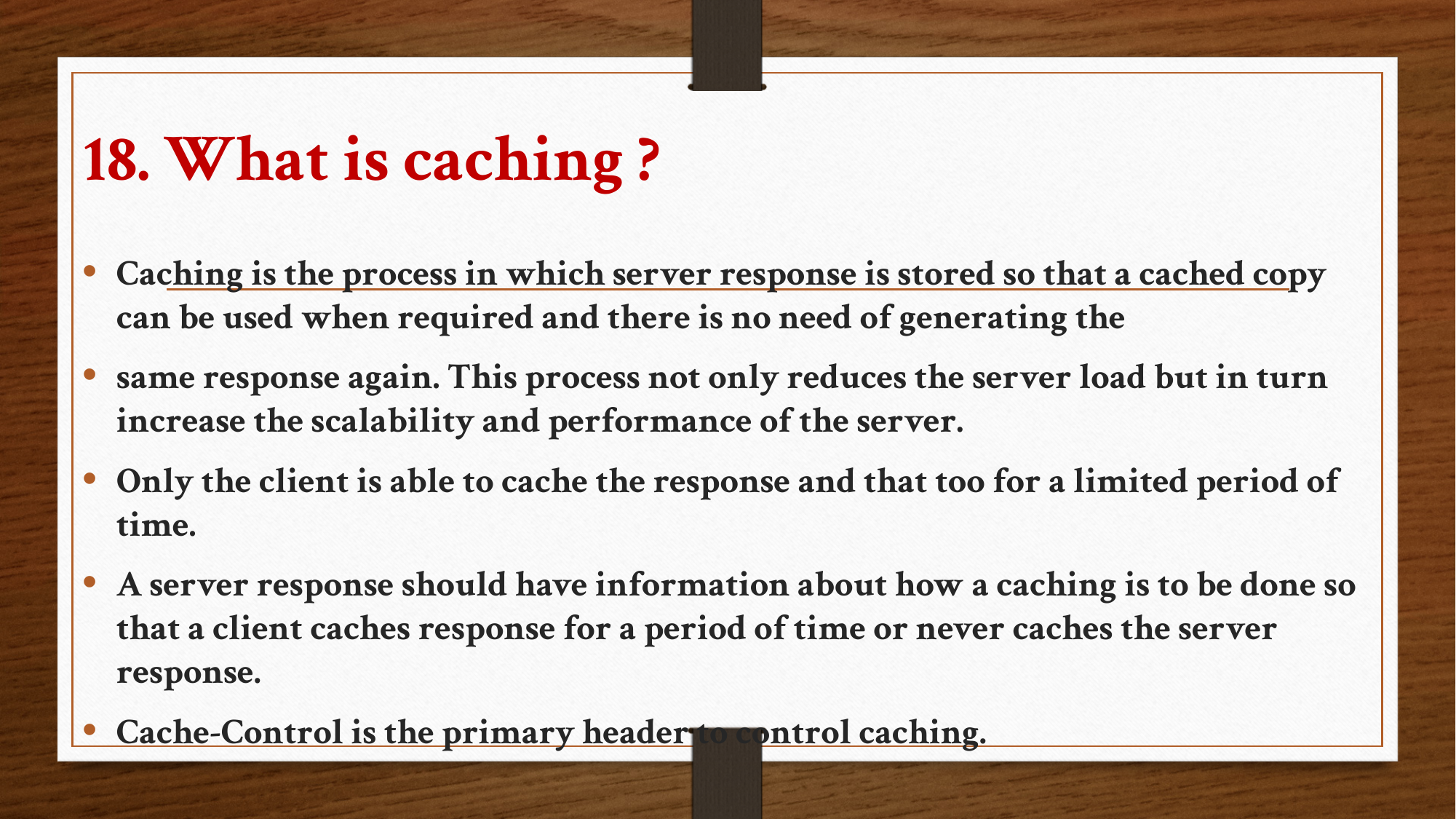

# 18. What is caching ?
Caching is the process in which server response is stored so that a cached copy can be used when required and there is no need of generating the
same response again. This process not only reduces the server load but in turn increase the scalability and performance of the server.
Only the client is able to cache the response and that too for a limited period of time.
A server response should have information about how a caching is to be done so that a client caches response for a period of time or never caches the server response.
Cache-Control is the primary header to control caching.